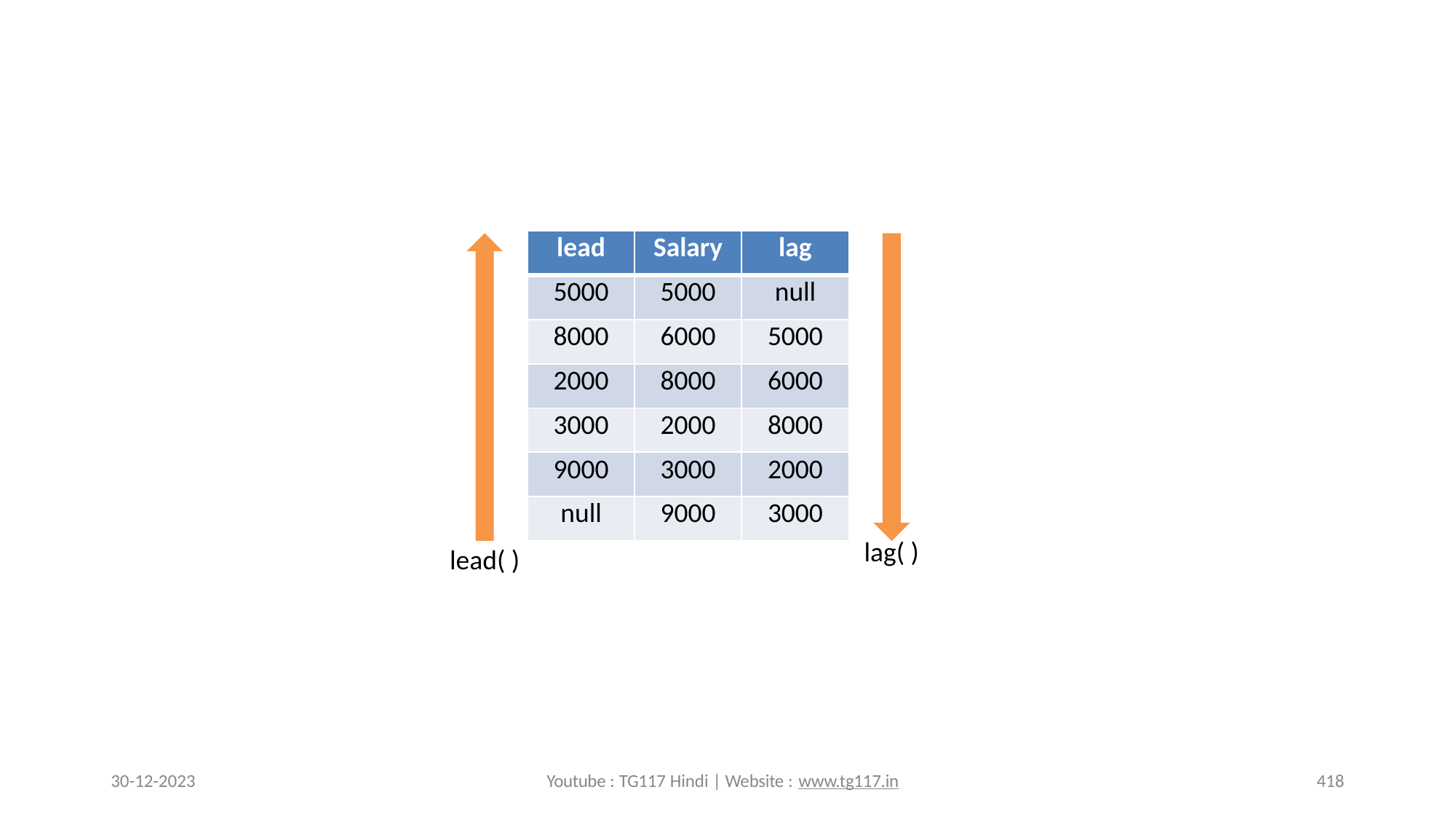

| lead | Salary | lag |
| --- | --- | --- |
| 5000 | 5000 | null |
| 8000 | 6000 | 5000 |
| 2000 | 8000 | 6000 |
| 3000 | 2000 | 8000 |
| 9000 | 3000 | 2000 |
| null | 9000 | 3000 |

lag( )
lead( )
30-12-2023
Youtube : TG117 Hindi | Website : www.tg117.in
418